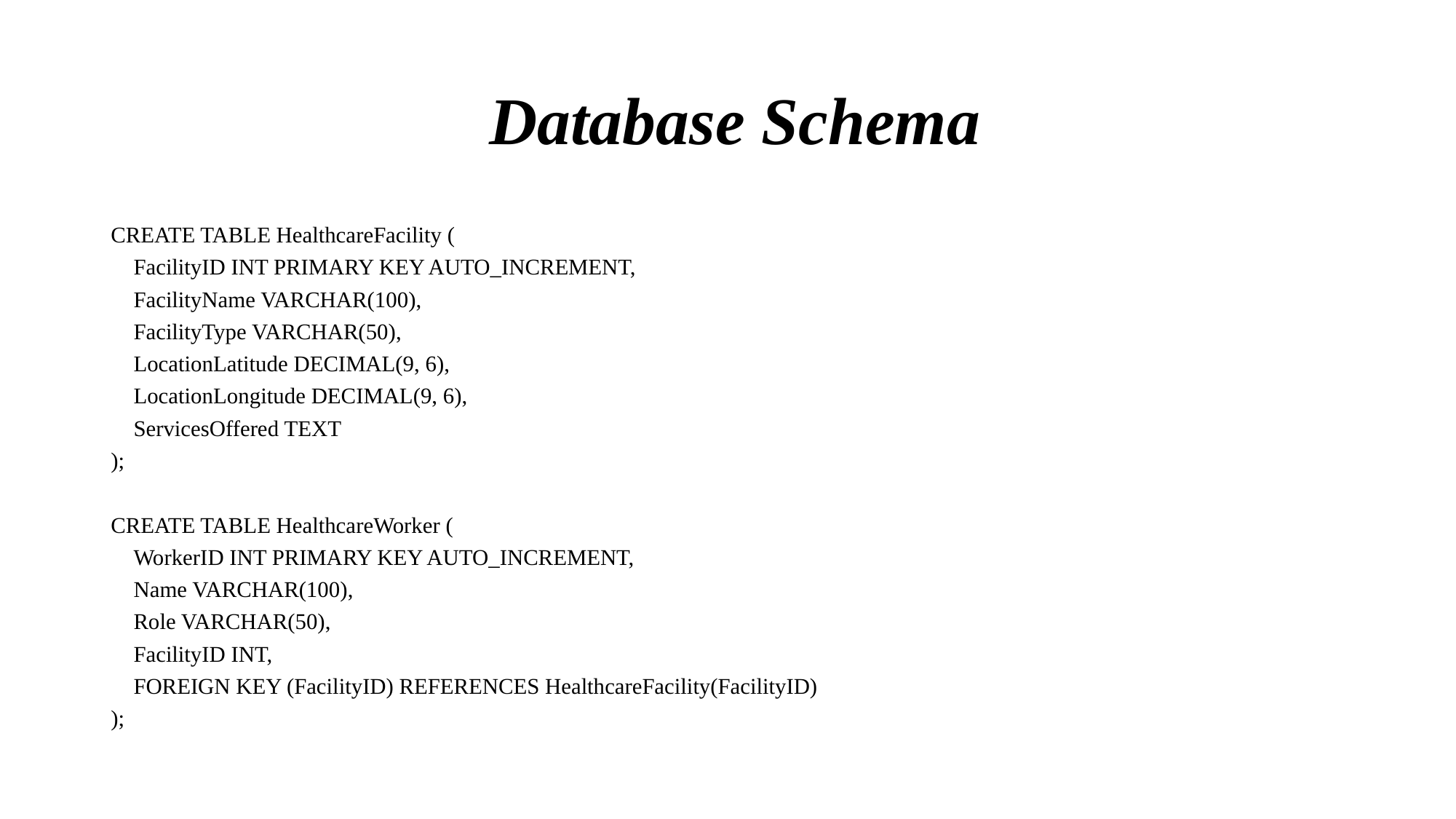

# Database Schema
CREATE TABLE HealthcareFacility (
    FacilityID INT PRIMARY KEY AUTO_INCREMENT,
    FacilityName VARCHAR(100),
    FacilityType VARCHAR(50),
    LocationLatitude DECIMAL(9, 6),
    LocationLongitude DECIMAL(9, 6),
    ServicesOffered TEXT
);

CREATE TABLE HealthcareWorker (
    WorkerID INT PRIMARY KEY AUTO_INCREMENT,
    Name VARCHAR(100),
    Role VARCHAR(50),
    FacilityID INT,
    FOREIGN KEY (FacilityID) REFERENCES HealthcareFacility(FacilityID)
);